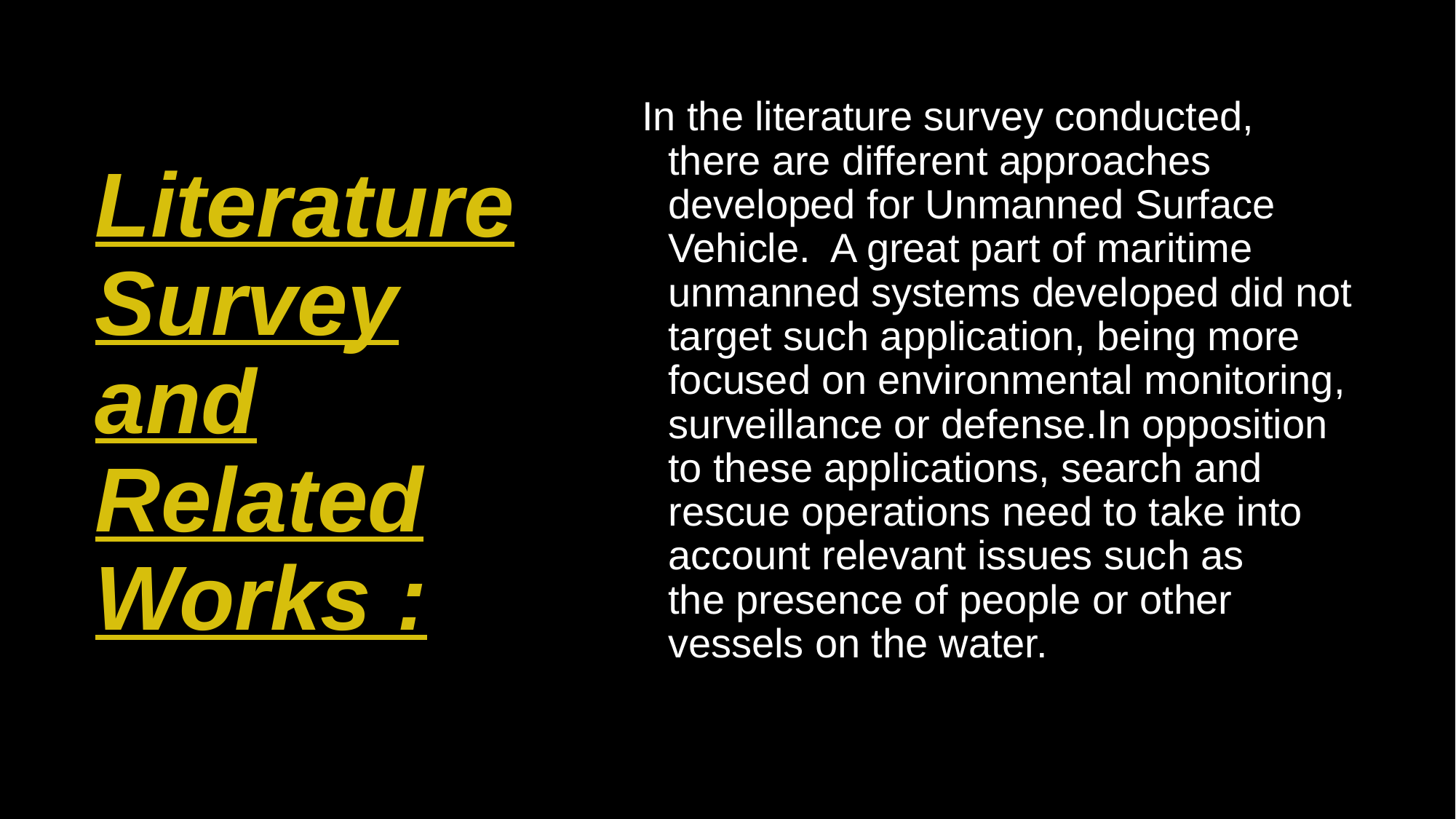

# Literature Survey and Related Works :
In the literature survey conducted, there are different approaches developed for Unmanned Surface Vehicle.  A great part of maritime unmanned systems developed did not target such application, being more focused on environmental monitoring, surveillance or defense.In opposition to these applications, search and rescue operations need to take into account relevant issues such as the presence of people or other vessels on the water.